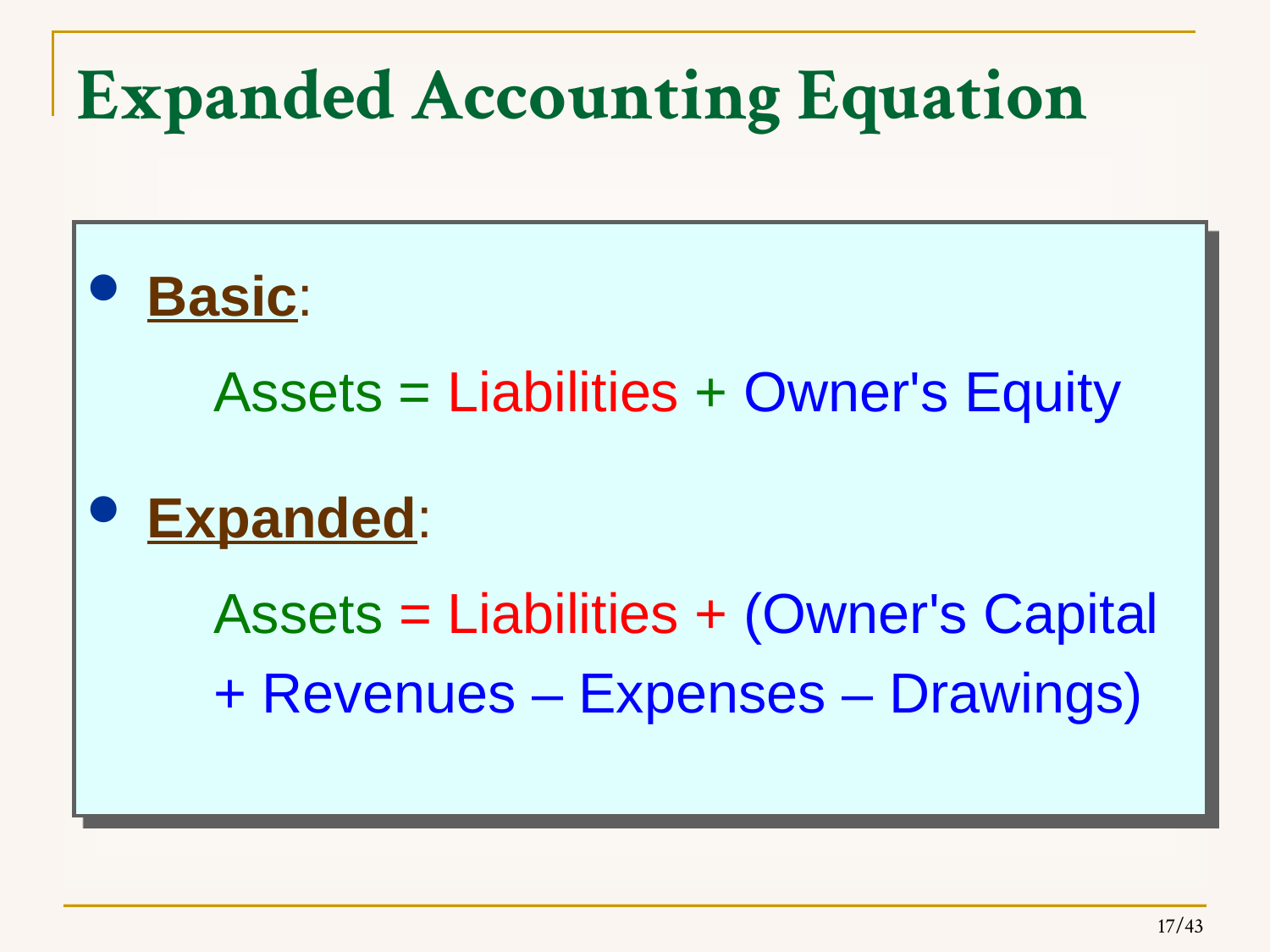

# Expanded Accounting Equation
 Basic:
	Assets = Liabilities + Owner's Equity

 Expanded:
	Assets = Liabilities + (Owner's Capital
	+ Revenues – Expenses – Drawings)

17/43